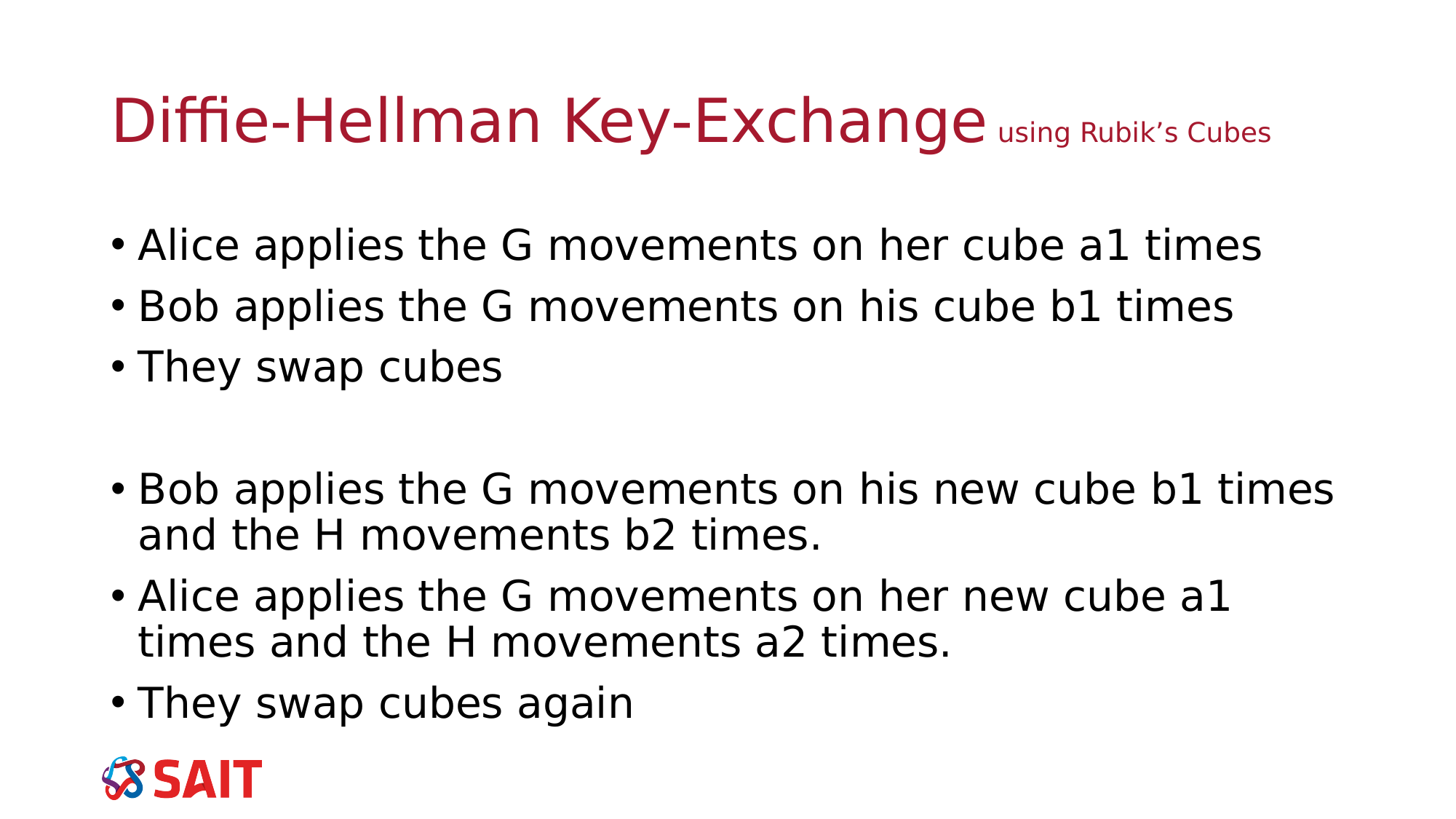

# Diffie-Hellman Key-Exchange using Rubik’s Cubes
Alice applies the G movements on her cube a1 times
Bob applies the G movements on his cube b1 times
They swap cubes

Bob applies the G movements on his new cube b1 times and the H movements b2 times.
Alice applies the G movements on her new cube a1 times and the H movements a2 times.
They swap cubes again